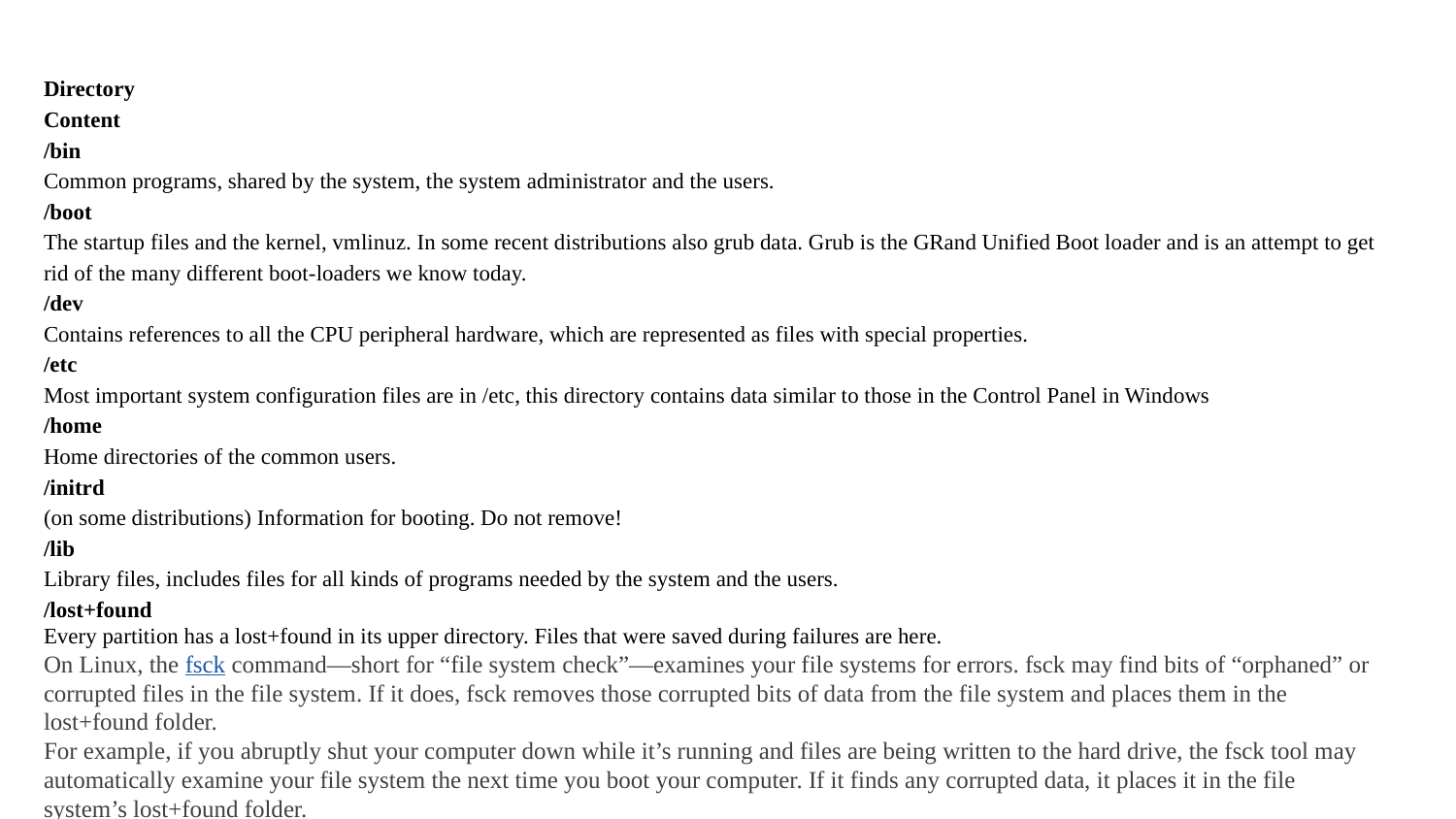

# Directory
Content
/bin
Common programs, shared by the system, the system administrator and the users.
/boot
The startup files and the kernel, vmlinuz. In some recent distributions also grub data. Grub is the GRand Unified Boot loader and is an attempt to get rid of the many different boot-loaders we know today.
/dev
Contains references to all the CPU peripheral hardware, which are represented as files with special properties.
/etc
Most important system configuration files are in /etc, this directory contains data similar to those in the Control Panel in Windows
/home
Home directories of the common users.
/initrd
(on some distributions) Information for booting. Do not remove!
/lib
Library files, includes files for all kinds of programs needed by the system and the users.
/lost+found
Every partition has a lost+found in its upper directory. Files that were saved during failures are here.
On Linux, the fsck command—short for “file system check”—examines your file systems for errors. fsck may find bits of “orphaned” or corrupted files in the file system. If it does, fsck removes those corrupted bits of data from the file system and places them in the lost+found folder.
For example, if you abruptly shut your computer down while it’s running and files are being written to the hard drive, the fsck tool may automatically examine your file system the next time you boot your computer. If it finds any corrupted data, it places it in the file system’s lost+found folder.